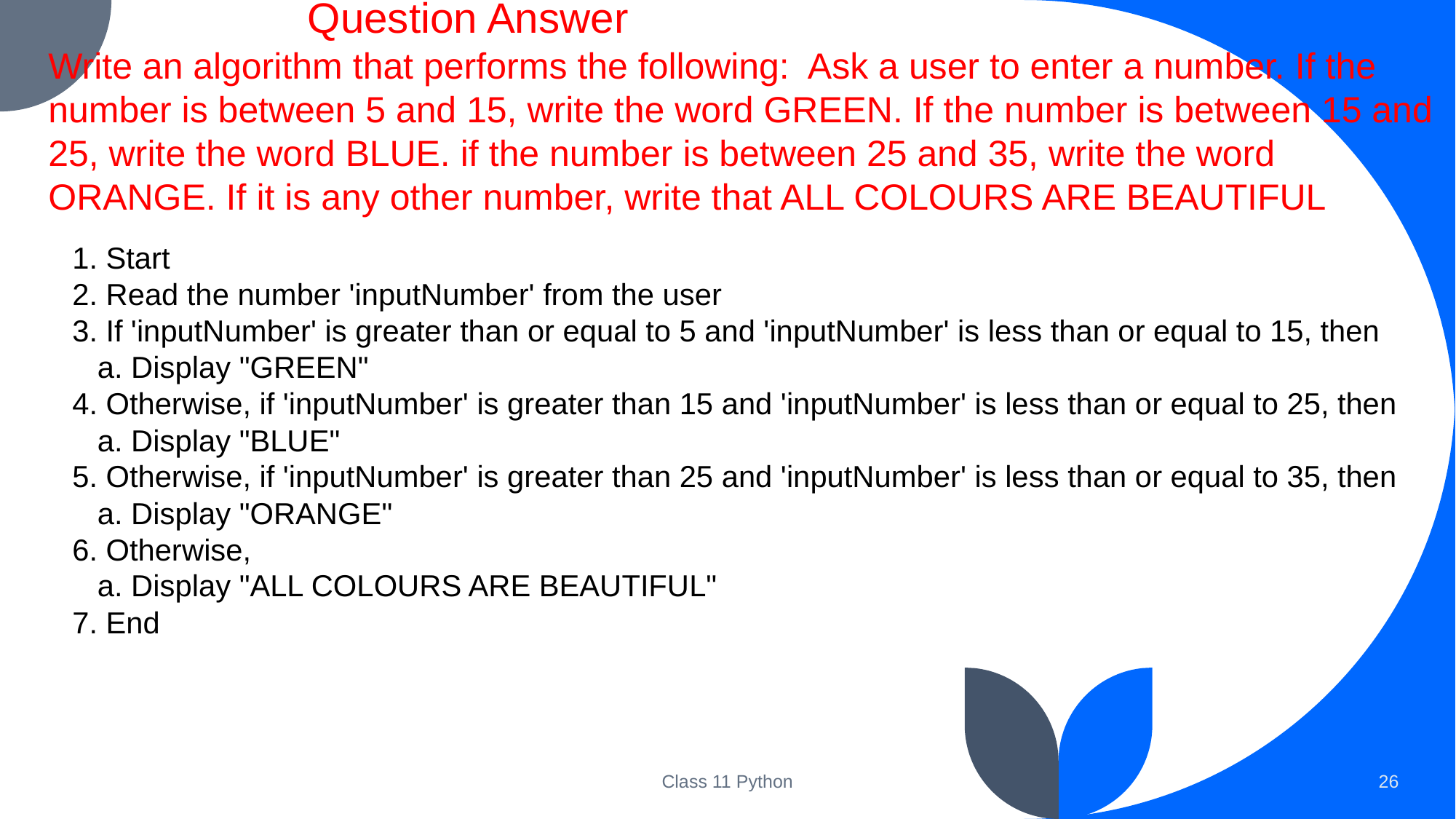

Question Answer
Write an algorithm that performs the following:  Ask a user to enter a number. If the number is between 5 and 15, write the word GREEN. If the number is between 15 and 25, write the word BLUE. if the number is between 25 and 35, write the word ORANGE. If it is any other number, write that ALL COLOURS ARE BEAUTIFUL
1. Start
2. Read the number 'inputNumber' from the user
3. If 'inputNumber' is greater than or equal to 5 and 'inputNumber' is less than or equal to 15, then
   a. Display "GREEN"
4. Otherwise, if 'inputNumber' is greater than 15 and 'inputNumber' is less than or equal to 25, then
   a. Display "BLUE"
5. Otherwise, if 'inputNumber' is greater than 25 and 'inputNumber' is less than or equal to 35, then
   a. Display "ORANGE"
6. Otherwise,
   a. Display "ALL COLOURS ARE BEAUTIFUL"
7. End
Class 11 Python
26